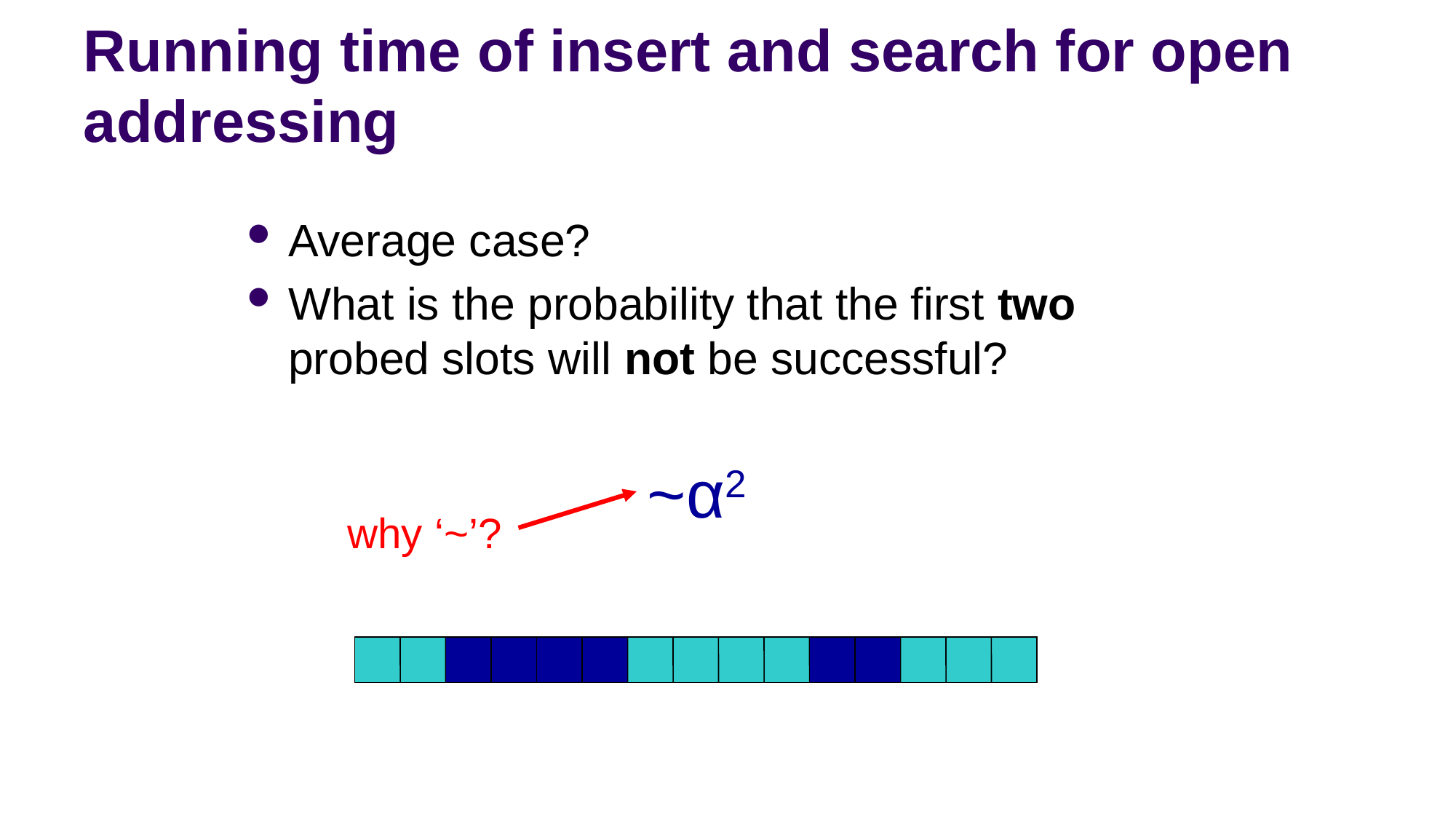

# Running time of insert and search for open addressing
Average case?
What is the probability that the first two probed slots will not be successful?

~α2

why ‘~’?